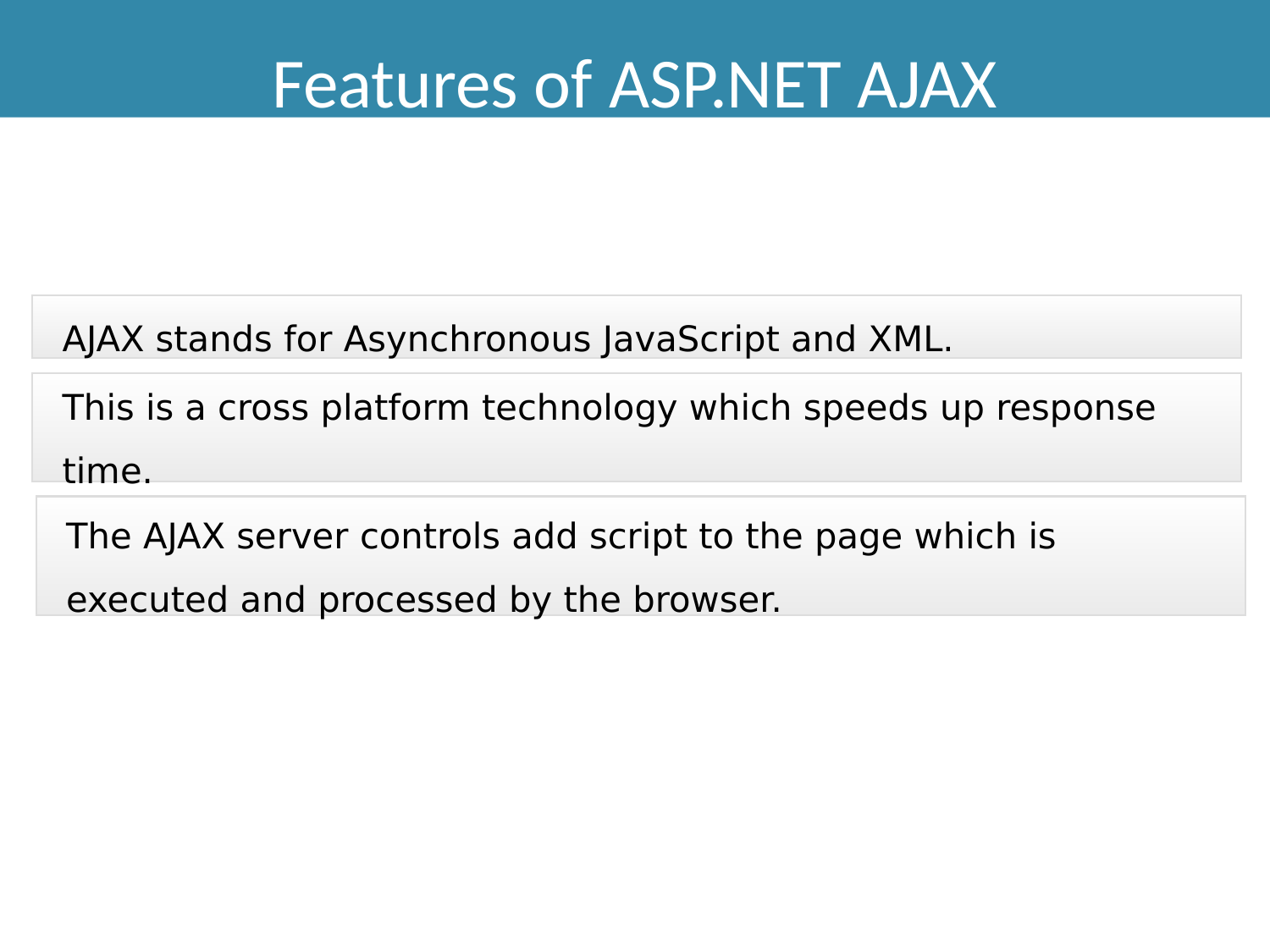

# Features of ASP.NET AJAX
AJAX stands for Asynchronous JavaScript and XML.
This is a cross platform technology which speeds up response time.
The AJAX server controls add script to the page which is executed and processed by the browser.